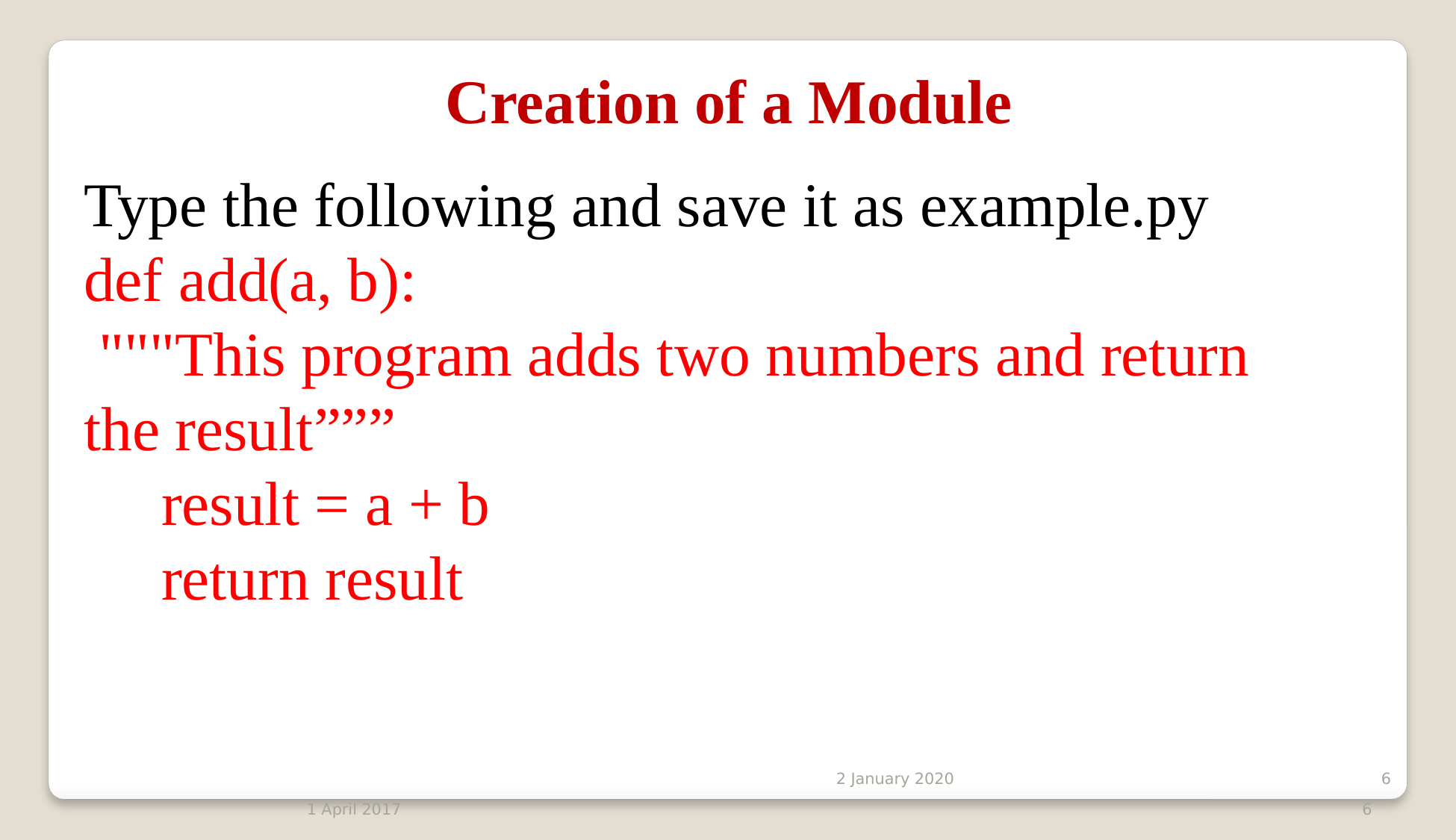

Creation of a Module
Type the following and save it as example.py
def add(a, b):
 """This program adds two numbers and return the result”””
     result = a + b
     return result
2 January 2020
6
1 April 2017
6